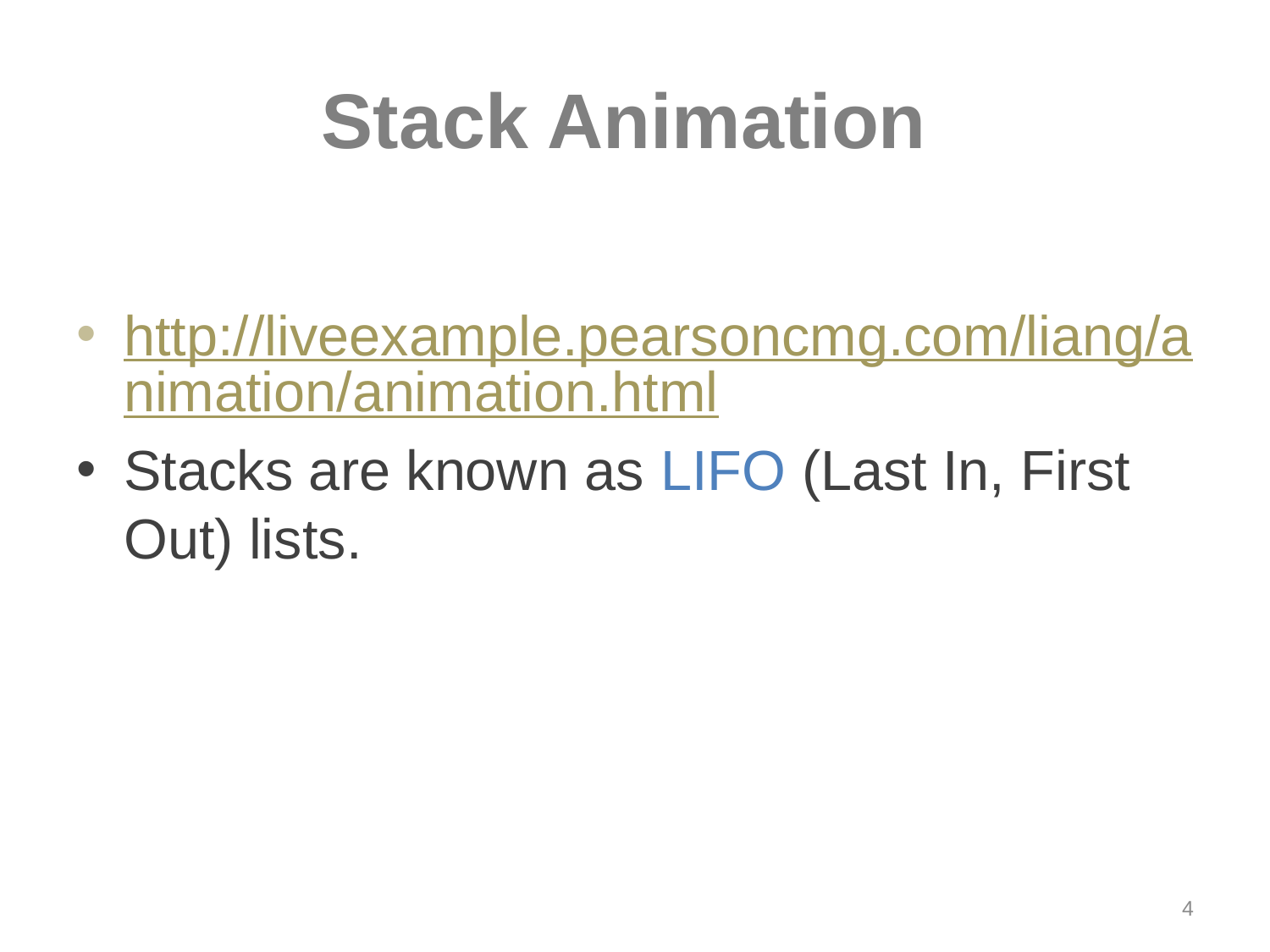

# Stack Animation

http://liveexample.pearsoncmg.com/liang/animation/animation.html
Stacks are known as LIFO (Last In, First Out) lists.
4